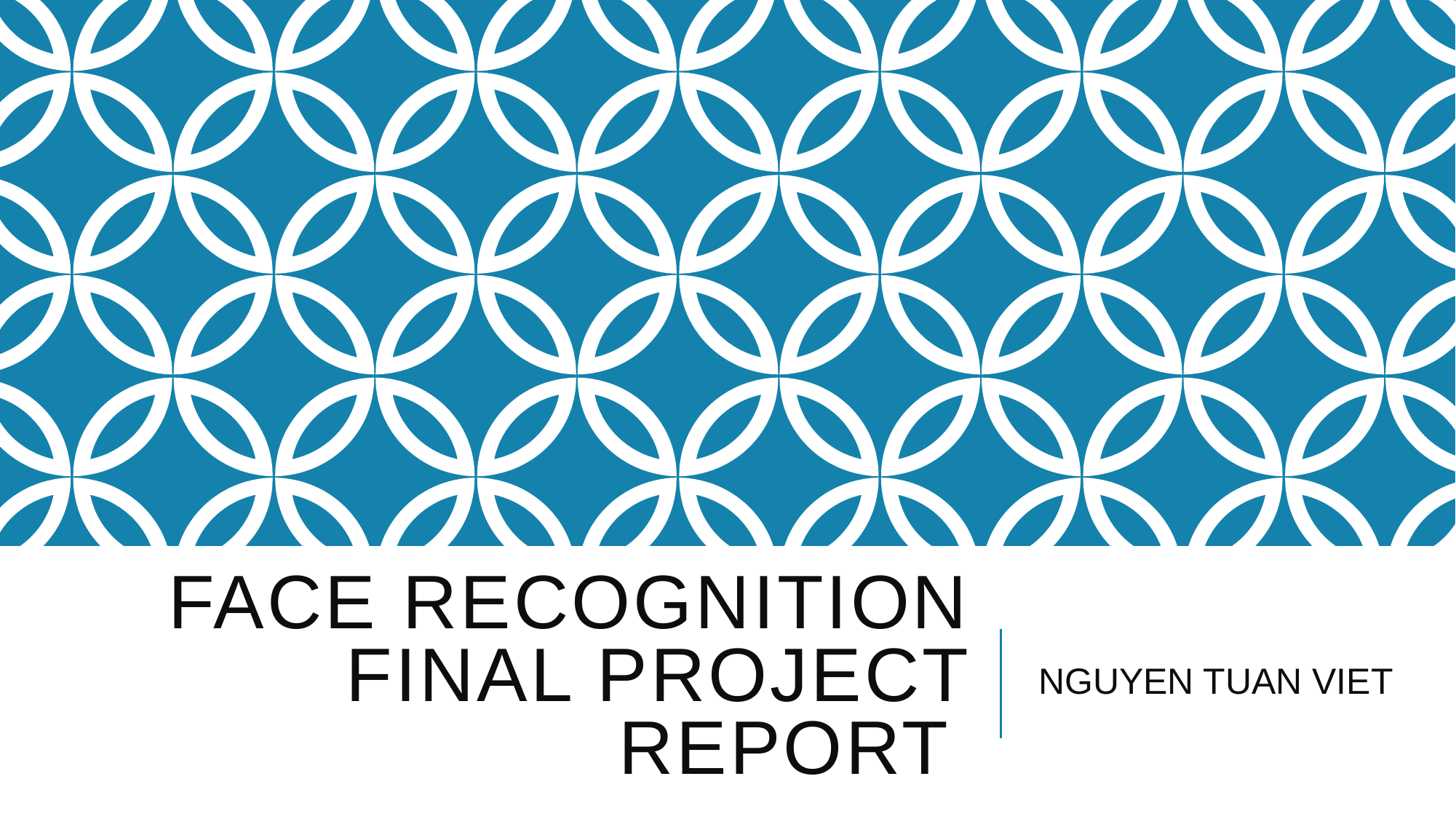

# FACE RECOGNITION Final Project Report
NGUYEN TUAN VIET